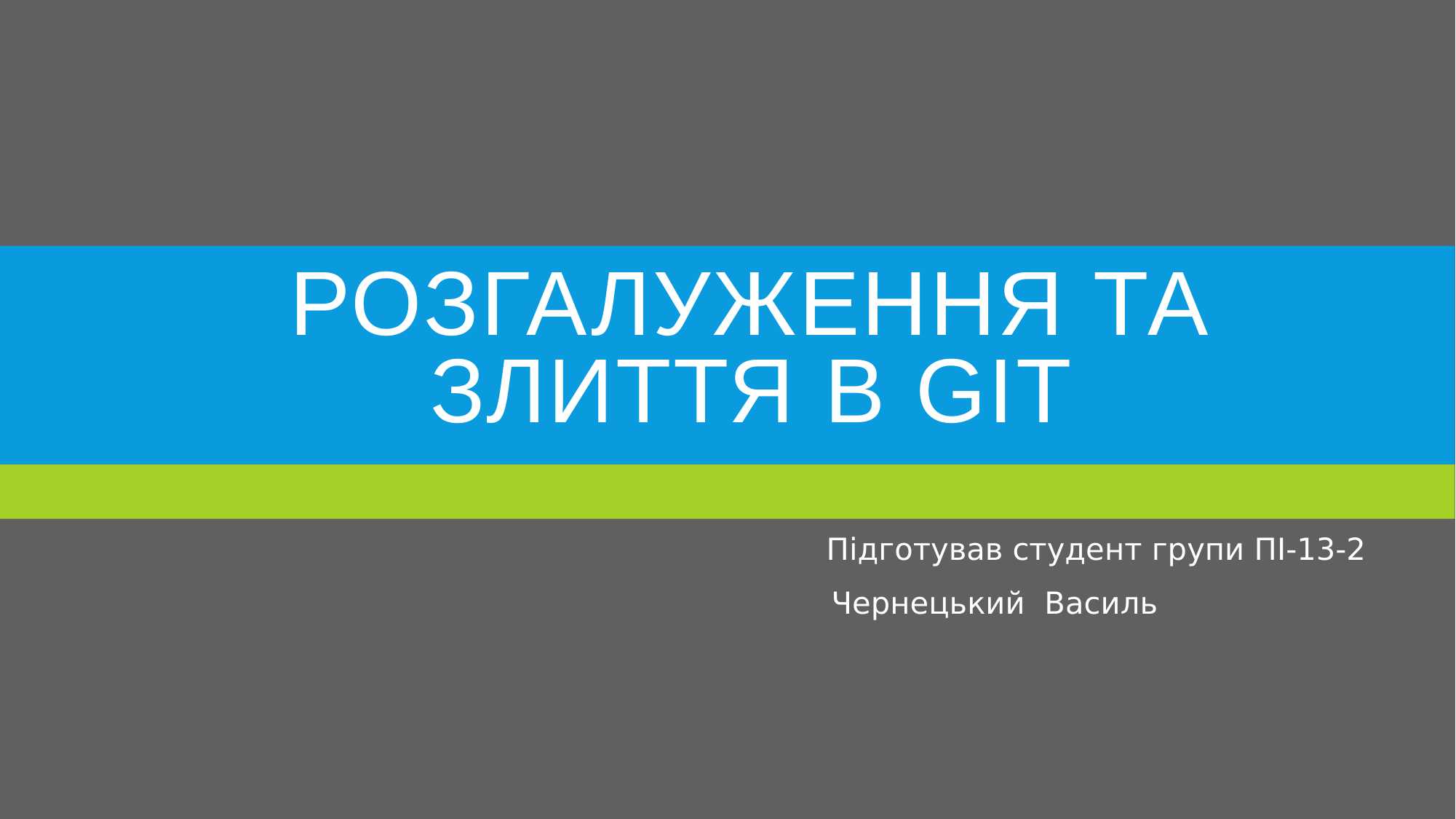

# Розгалуження та злиття в git
                      Підготував студент групи ПІ-13-2
 Чернецький  Василь